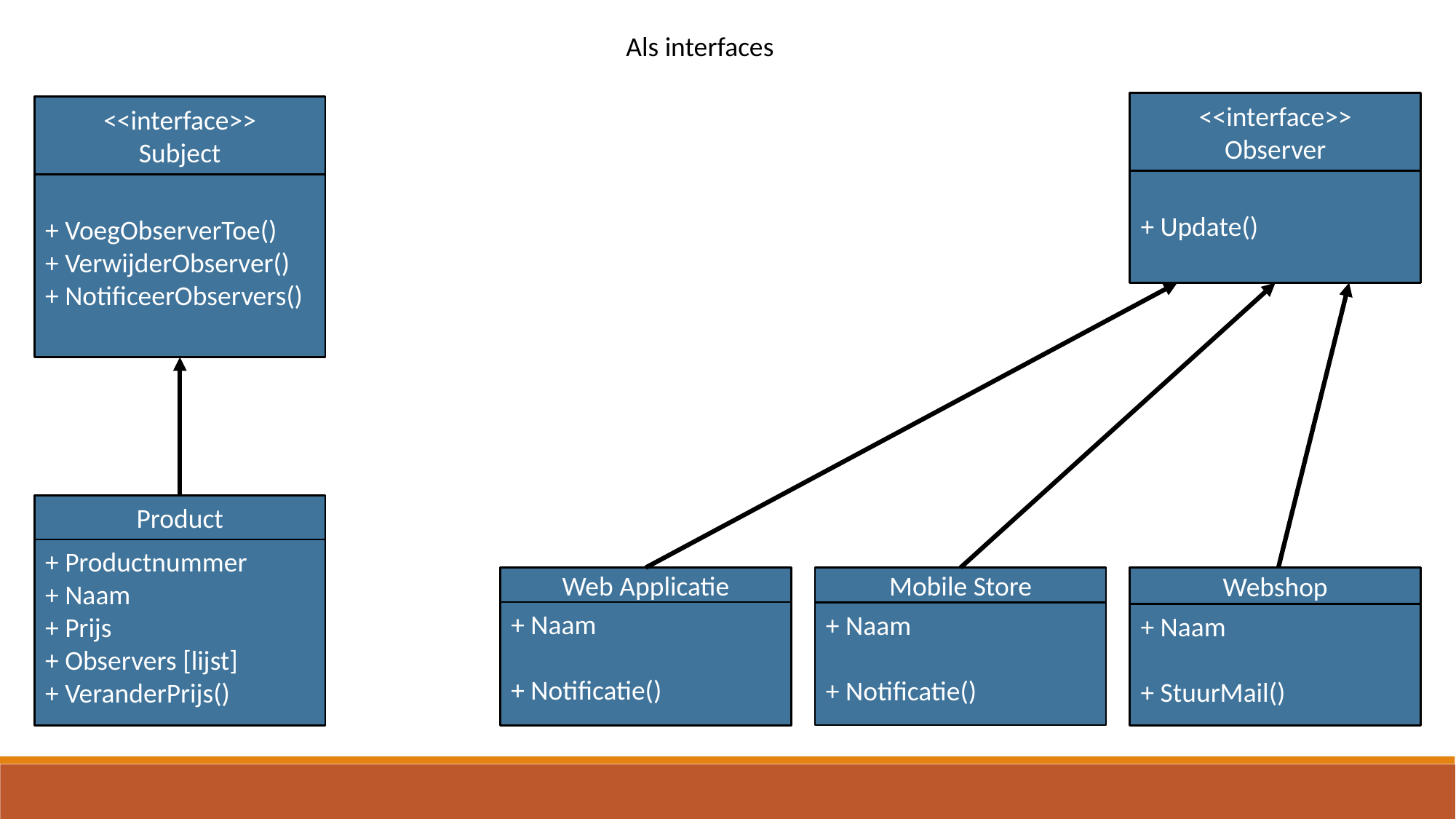

Als interfaces
<<interface>>
Observer

+ Update()
<<interface>>
Subject

+ VoegObserverToe()
+ VerwijderObserver()
+ NotificeerObservers()
Product
+ Productnummer
+ Naam
+ Prijs
+ Observers [lijst]
+ VeranderPrijs()
Web Applicatie
+ Naam

+ Notificatie()
Mobile Store
+ Naam

+ Notificatie()
Webshop
+ Naam

+ StuurMail()